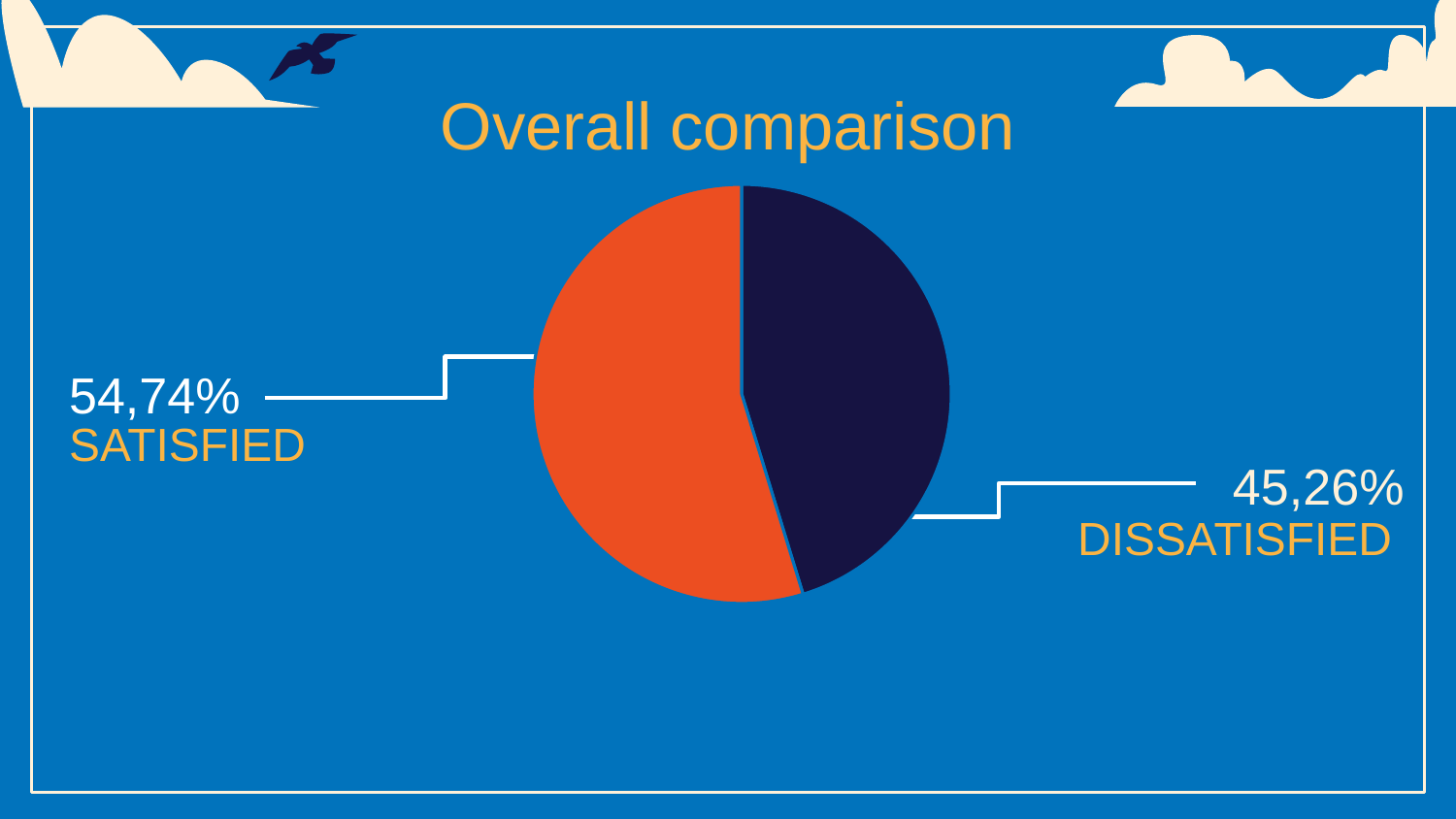

# Overall comparison

### Chart

| Category |  |
|---|---|
| Dissatisfied | 0.4526 |
| Satisfied | 0.5474 |
54,74%
SATISFIED
45,26%
DISSATISFIED